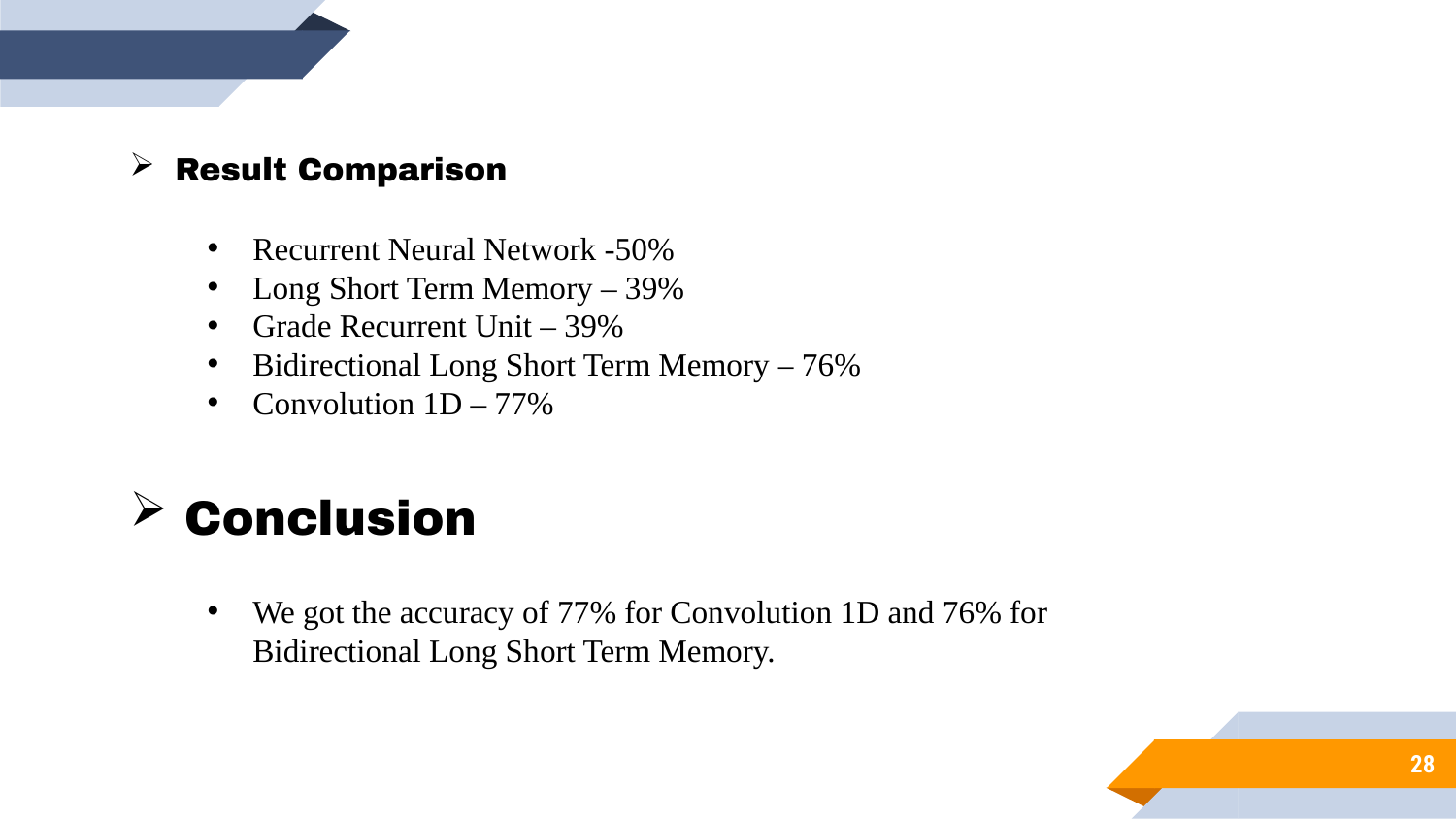

Result Comparison
Recurrent Neural Network -50%
Long Short Term Memory – 39%
Grade Recurrent Unit – 39%
Bidirectional Long Short Term Memory – 76%
Convolution 1D – 77%
Conclusion
We got the accuracy of 77% for Convolution 1D and 76% for Bidirectional Long Short Term Memory.
28